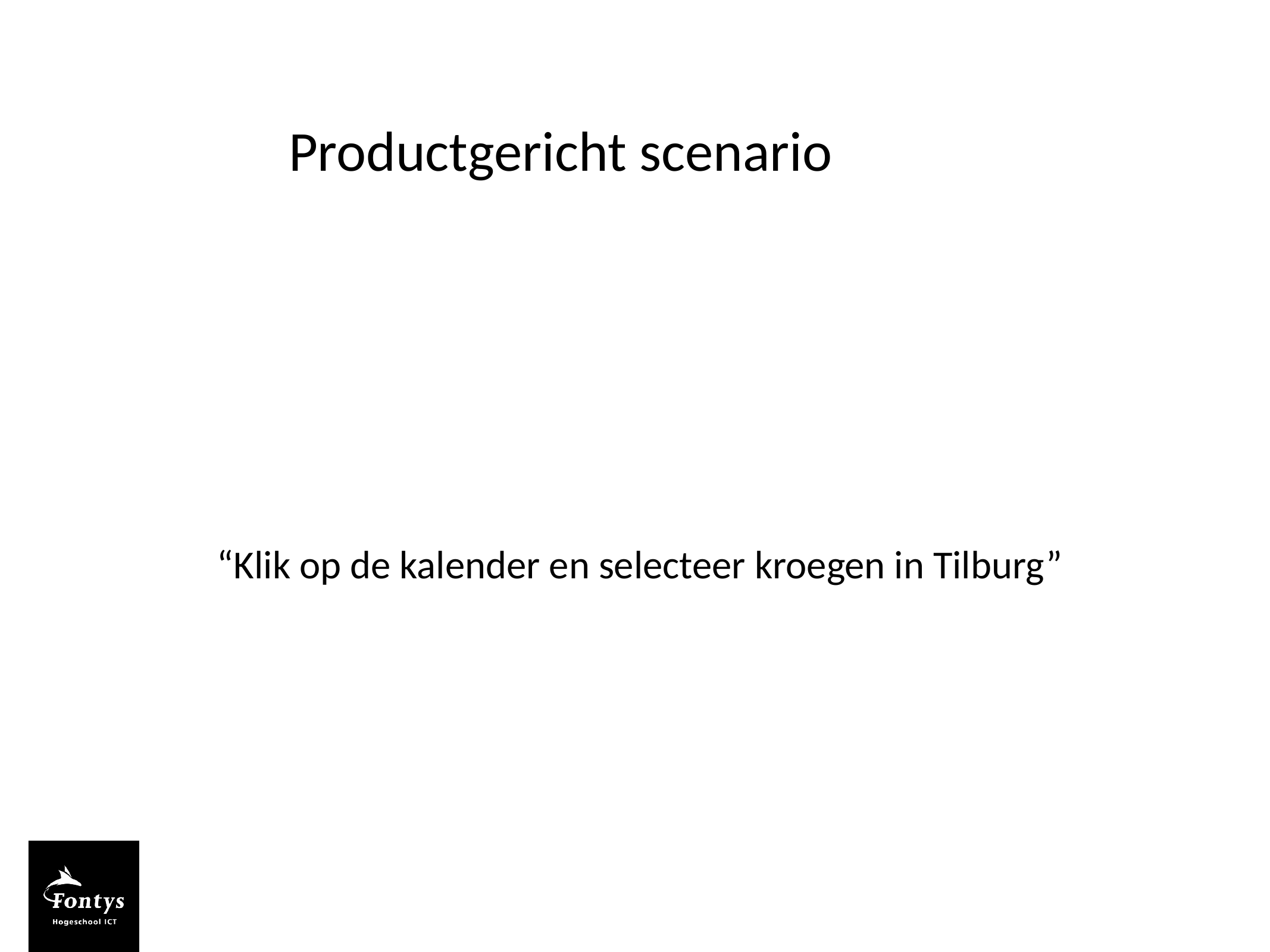

# Productgericht scenario
“Klik op de kalender en selecteer kroegen in Tilburg”